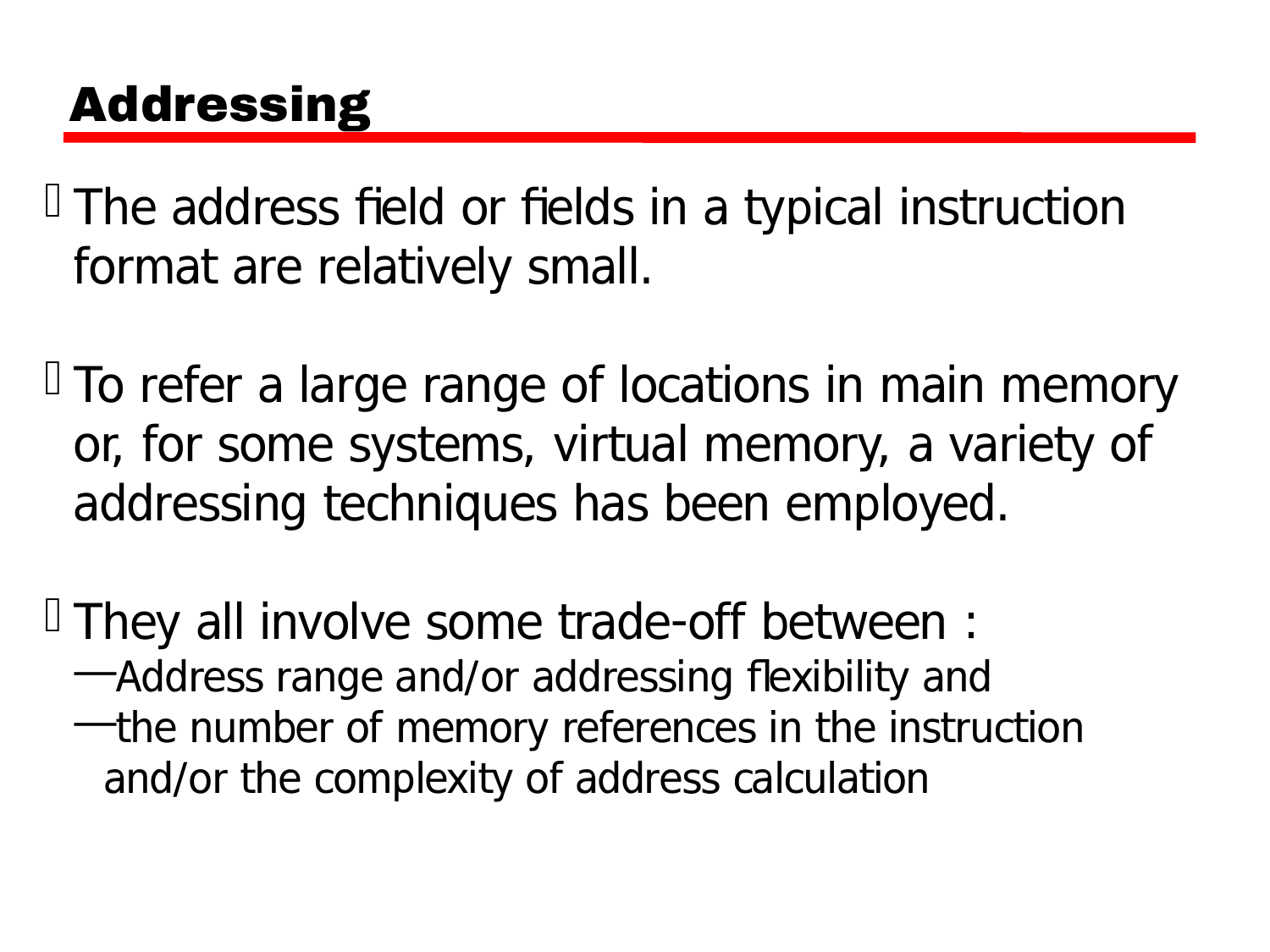

Addressing
The address field or fields in a typical instruction format are relatively small.

To refer a large range of locations in main memory or, for some systems, virtual memory, a variety of addressing techniques has been employed.

They all involve some trade-off between :
Address range and/or addressing flexibility and
the number of memory references in the instruction and/or the complexity of address calculation